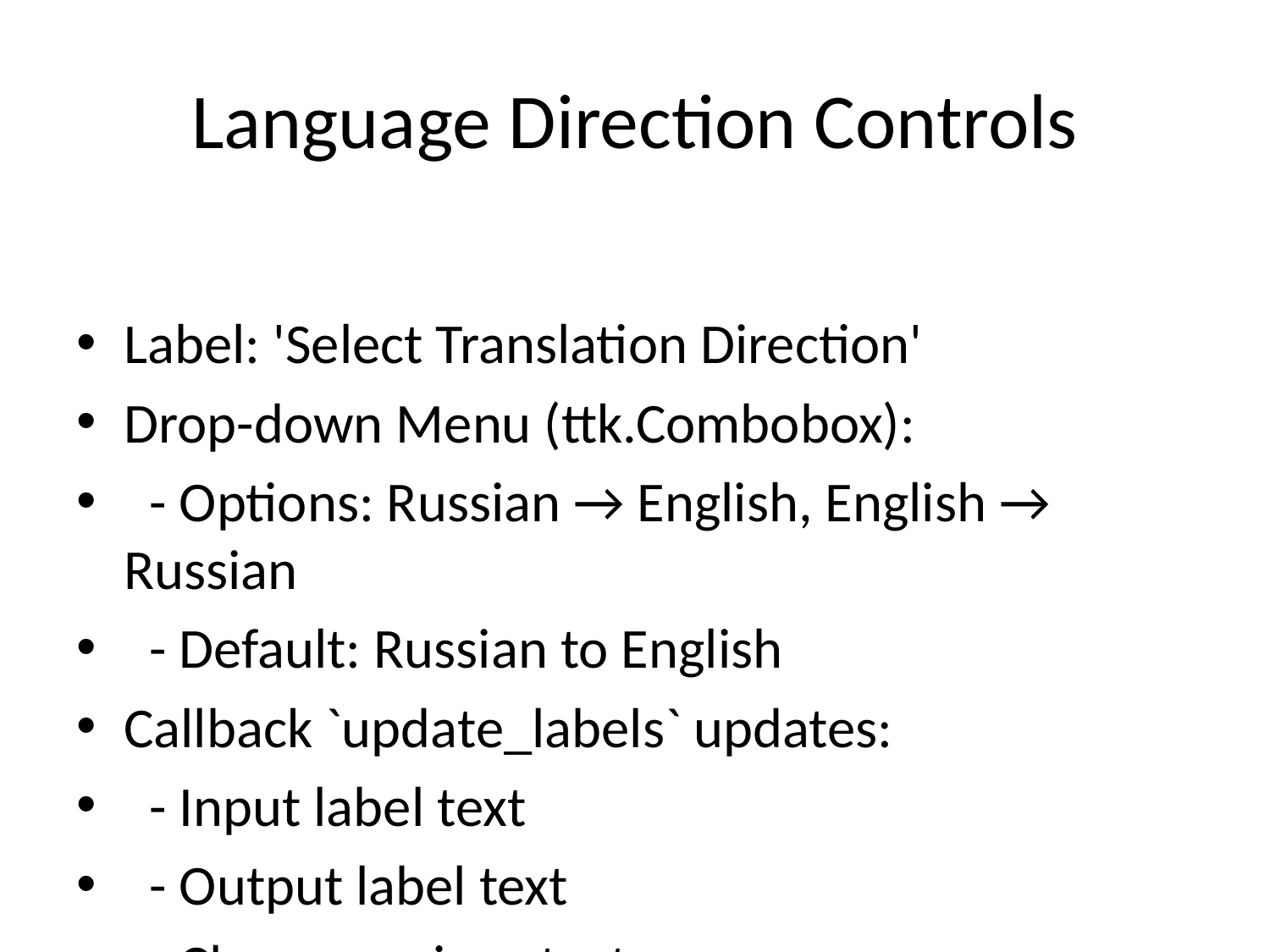

# Language Direction Controls

Label: 'Select Translation Direction'
Drop-down Menu (ttk.Combobox):
  - Options: Russian → English, English → Russian
  - Default: Russian to English
Callback `update_labels` updates:
  - Input label text
  - Output label text
  - Clears previous text